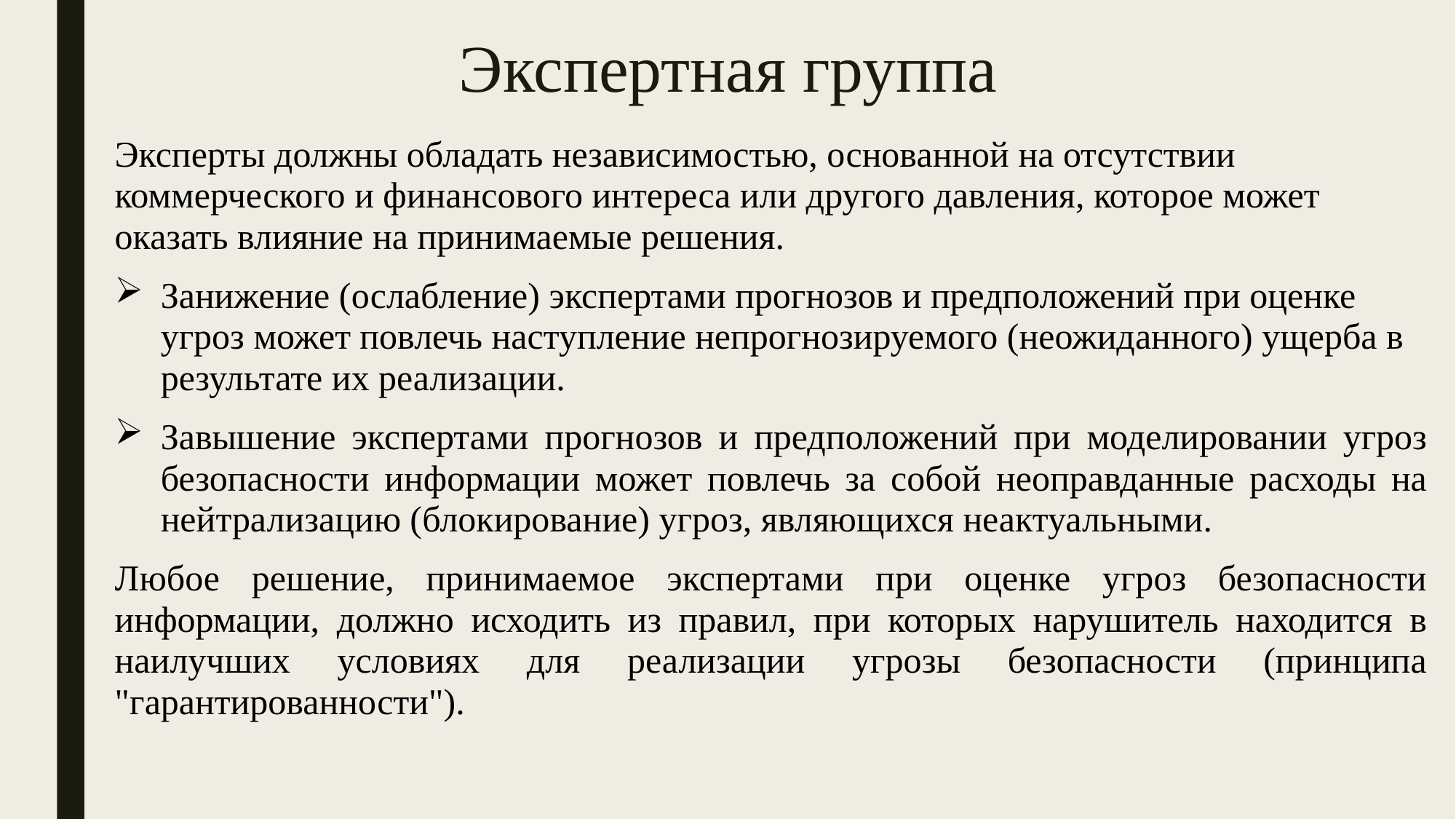

# Экспертная группа
Эксперты должны обладать независимостью, основанной на отсутствии коммерческого и финансового интереса или другого давления, которое может оказать влияние на принимаемые решения.
Занижение (ослабление) экспертами прогнозов и предположений при оценке угроз может повлечь наступление непрогнозируемого (неожиданного) ущерба в результате их реализации.
Завышение экспертами прогнозов и предположений при моделировании угроз безопасности информации может повлечь за собой неоправданные расходы на нейтрализацию (блокирование) угроз, являющихся неактуальными.
Любое решение, принимаемое экспертами при оценке угроз безопасности информации, должно исходить из правил, при которых нарушитель находится в наилучших условиях для реализации угрозы безопасности (принципа "гарантированности").